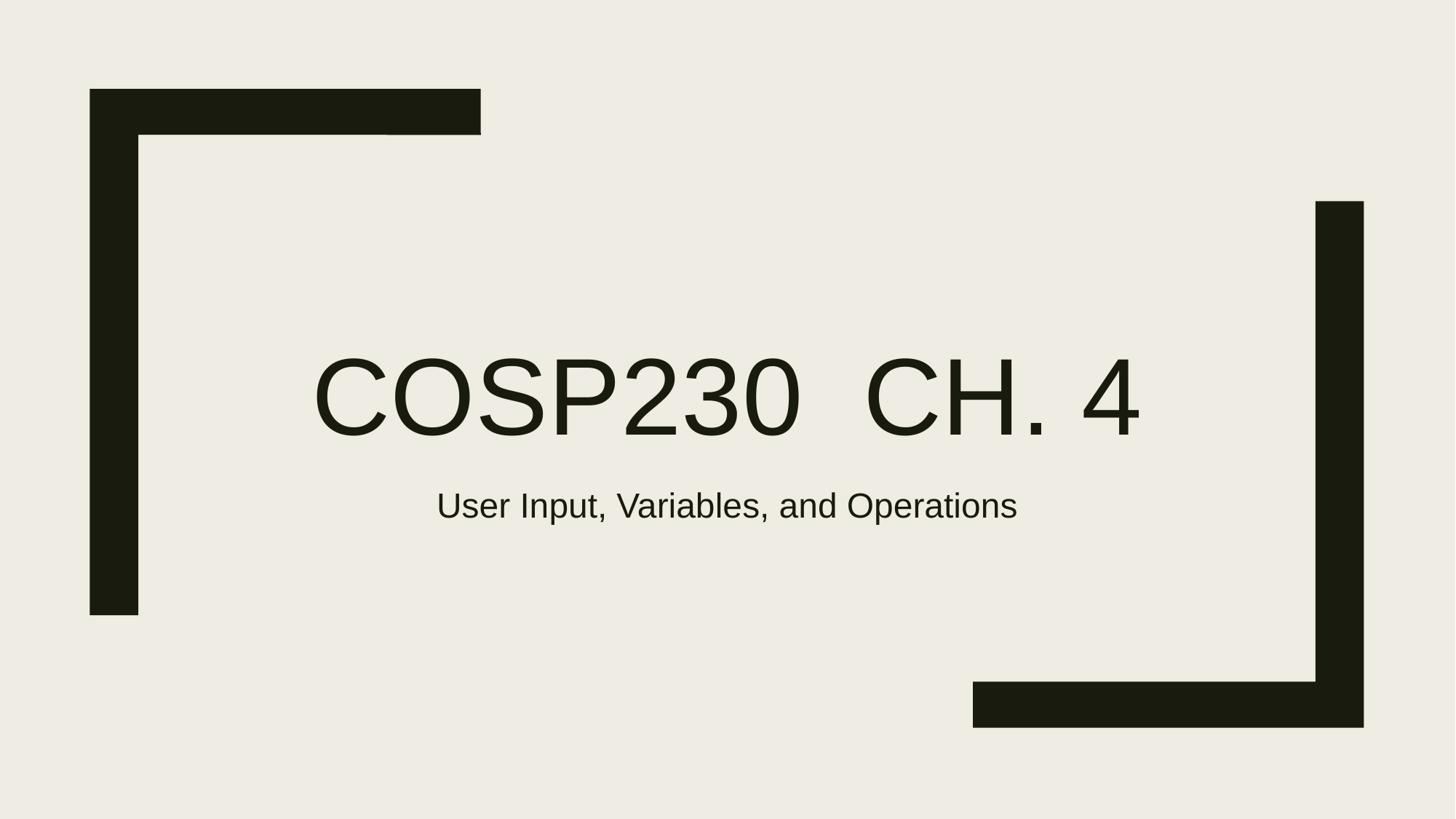

# COSP230  Ch. 4
User Input, Variables, and Operations